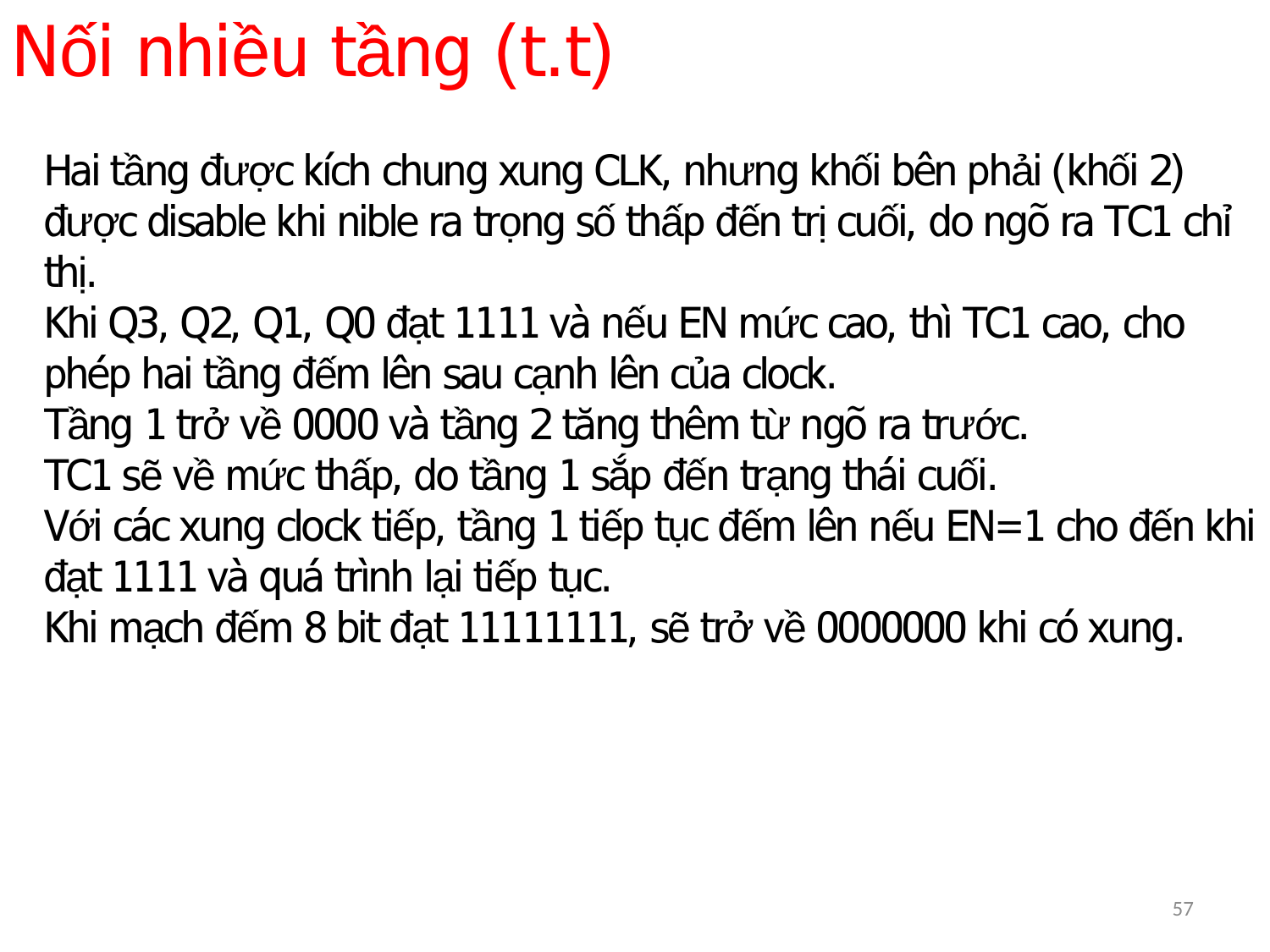

Nối nhiều tầng (t.t)
Hai tầng được kích chung xung CLK, nhưng khối bên phải (khối 2) được disable khi nible ra trọng số thấp đến trị cuối, do ngõ ra TC1 chỉ thị.
Khi Q3, Q2, Q1, Q0 đạt 1111 và nếu EN mức cao, thì TC1 cao, cho phép hai tầng đếm lên sau cạnh lên của clock.
Tầng 1 trở về 0000 và tầng 2 tăng thêm từ ngõ ra trước.
TC1 sẽ về mức thấp, do tầng 1 sắp đến trạng thái cuối.
Với các xung clock tiếp, tầng 1 tiếp tục đếm lên nếu EN=1 cho đến khi đạt 1111 và quá trình lại tiếp tục.
Khi mạch đếm 8 bit đạt 11111111, sẽ trở về 0000000 khi có xung.

57